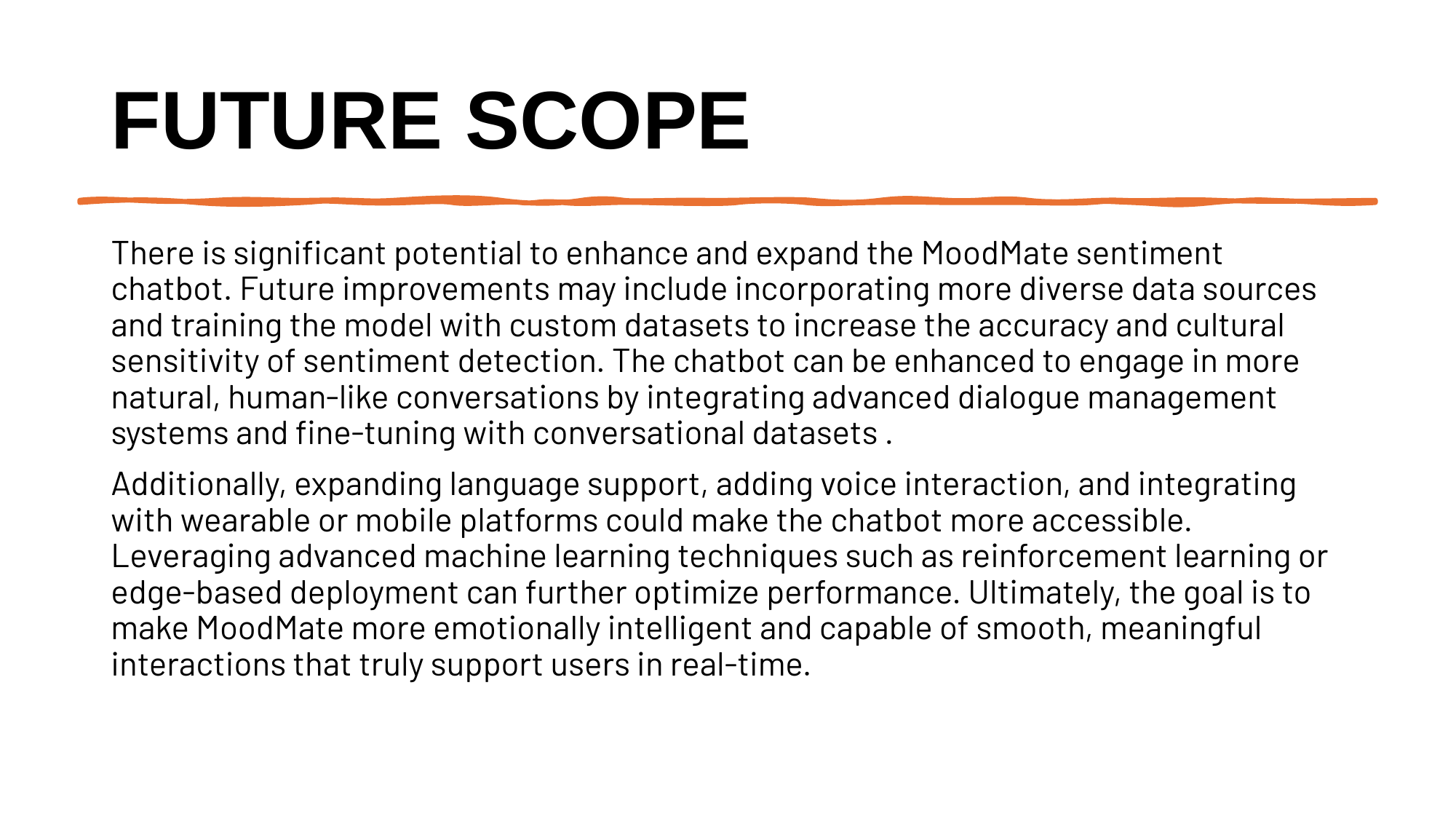

# Future scope

There is significant potential to enhance and expand the MoodMate sentiment chatbot. Future improvements may include incorporating more diverse data sources and training the model with custom datasets to increase the accuracy and cultural sensitivity of sentiment detection. The chatbot can be enhanced to engage in more natural, human-like conversations by integrating advanced dialogue management systems and fine-tuning with conversational datasets .
Additionally, expanding language support, adding voice interaction, and integrating with wearable or mobile platforms could make the chatbot more accessible. Leveraging advanced machine learning techniques such as reinforcement learning or edge-based deployment can further optimize performance. Ultimately, the goal is to make MoodMate more emotionally intelligent and capable of smooth, meaningful interactions that truly support users in real-time.